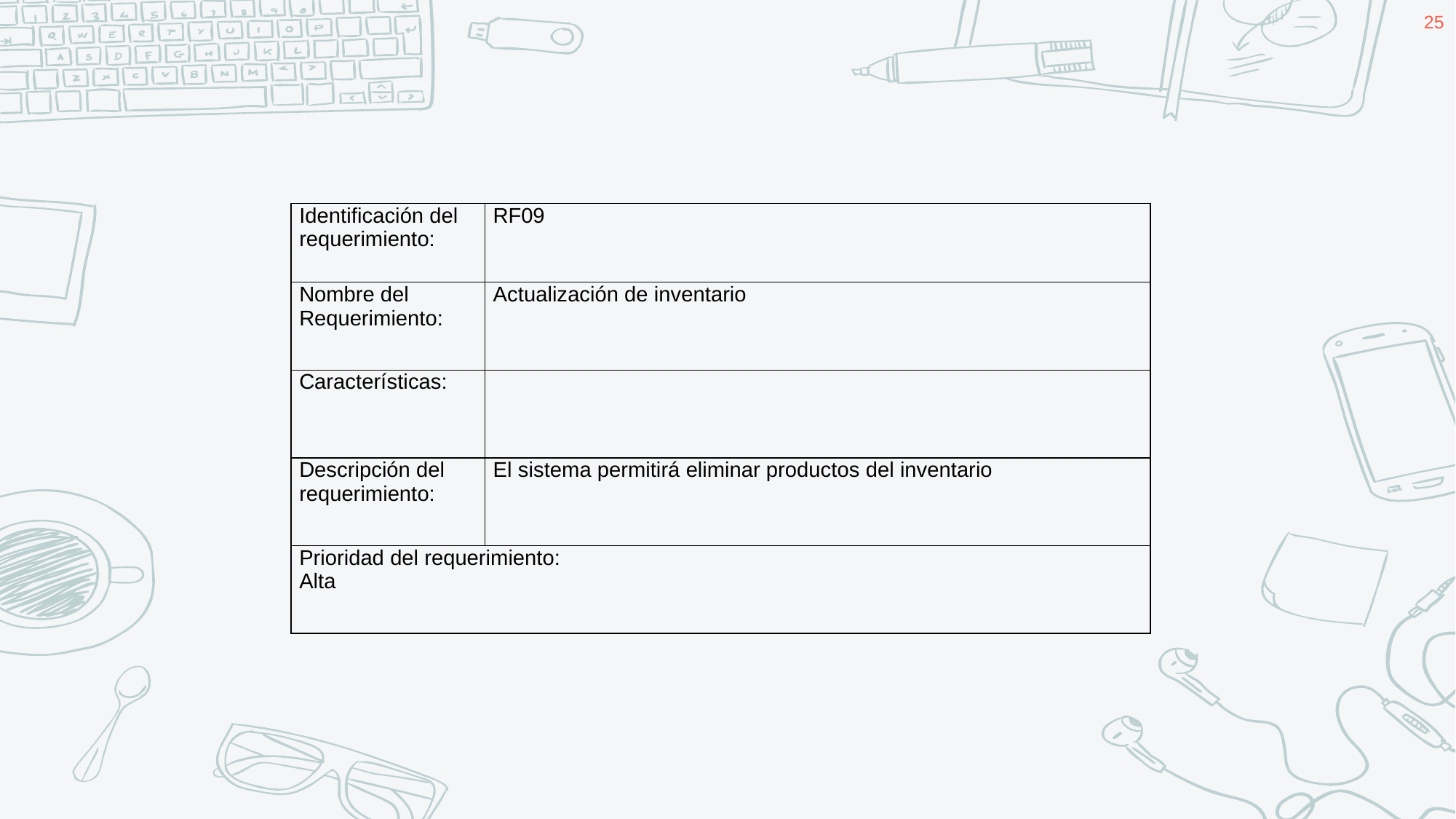

25
| Identificación del requerimiento: | RF09 |
| --- | --- |
| Nombre del Requerimiento: | Actualización de inventario |
| Características: |  |
| Descripción del requerimiento: | El sistema permitirá eliminar productos del inventario |
| Prioridad del requerimiento: Alta |  |